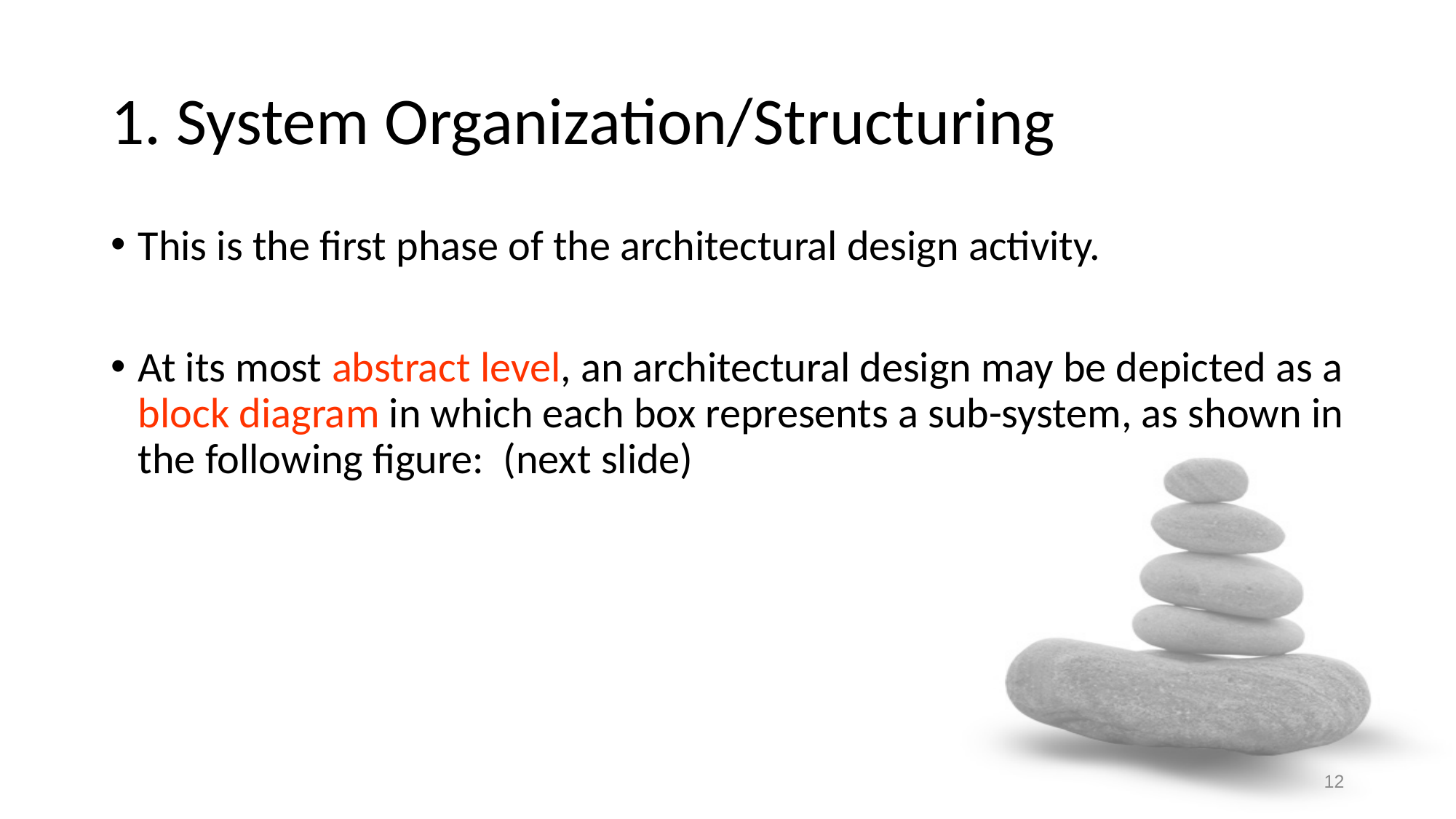

# 1. System Organization/Structuring
This is the first phase of the architectural design activity.

At its most abstract level, an architectural design may be depicted as a block diagram in which each box represents a sub-system, as shown in the following figure:  (next slide)
12